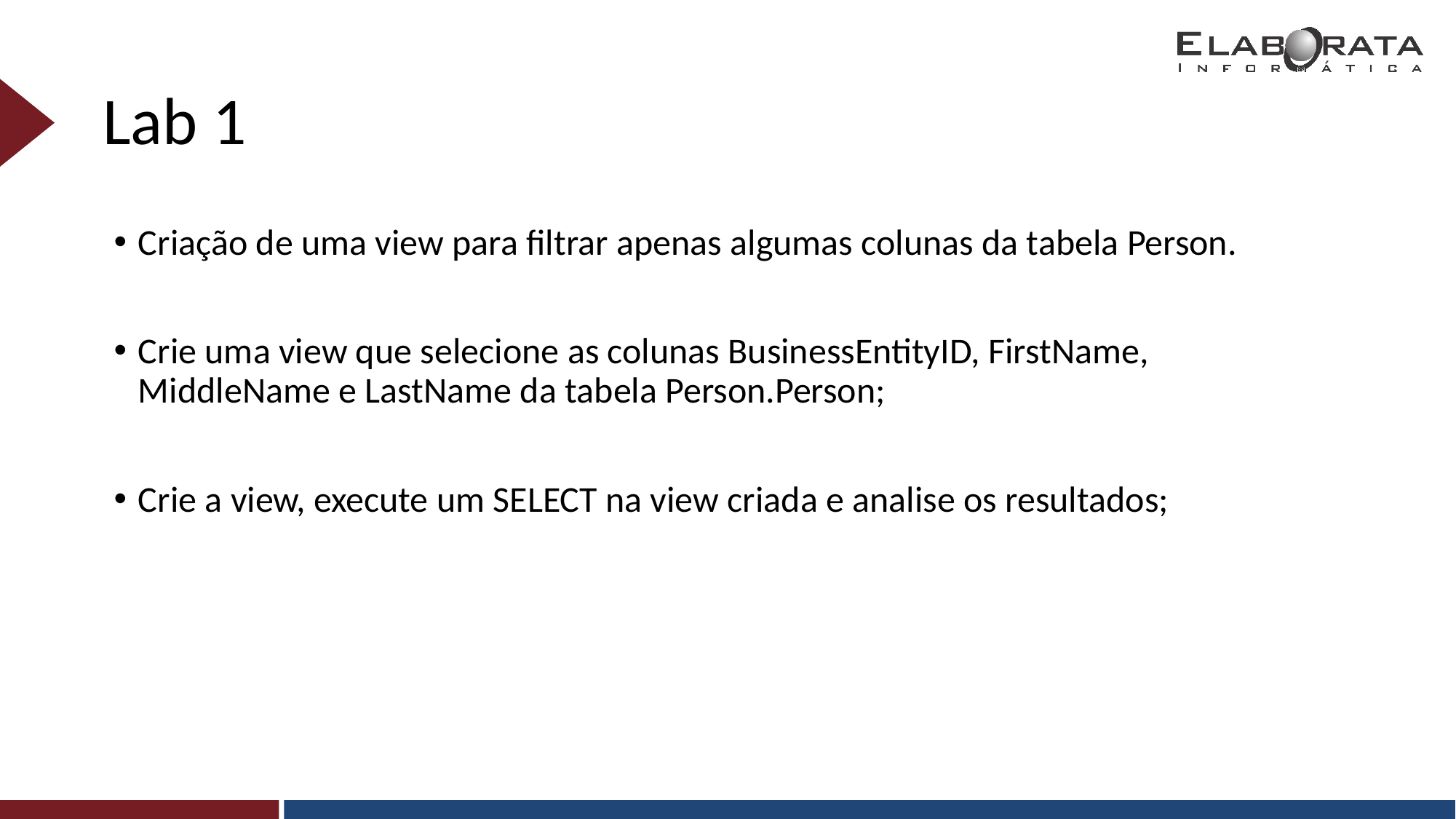

# Lab 1
Criação de uma view para filtrar apenas algumas colunas da tabela Person.

Crie uma view que selecione as colunas BusinessEntityID, FirstName, MiddleName e LastName da tabela Person.Person;

Crie a view, execute um SELECT na view criada e analise os resultados;